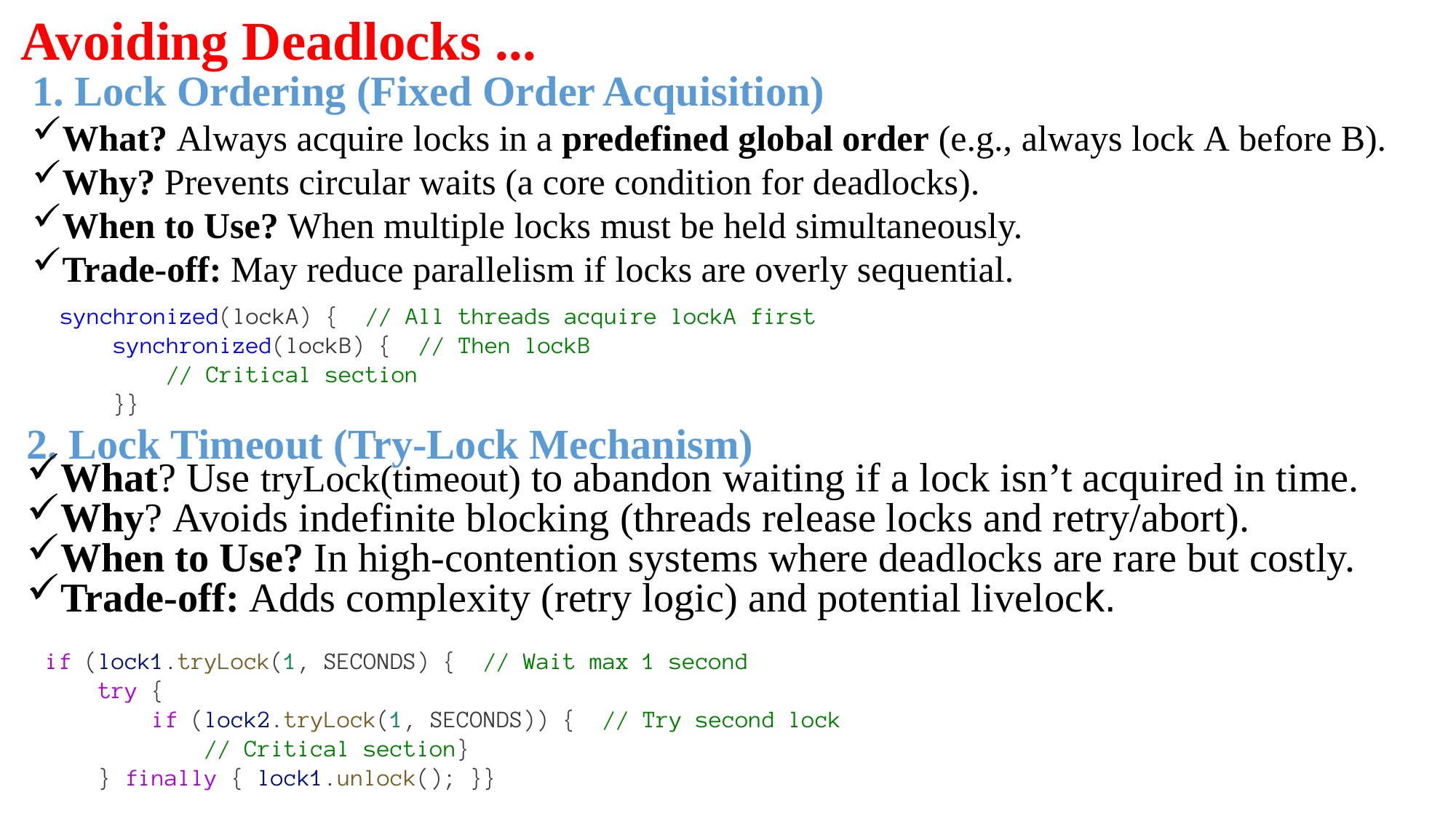

Avoiding Deadlocks ...
1. Lock Ordering (Fixed Order Acquisition)
What? Always acquire locks in a predefined global order (e.g., always lock A before B).
Why? Prevents circular waits (a core condition for deadlocks).
When to Use? When multiple locks must be held simultaneously.
Trade-off: May reduce parallelism if locks are overly sequential.
synchronized(lockA) {  // All threads acquire lockA first
    synchronized(lockB) {  // Then lockB
        // Critical section
    }}
2. Lock Timeout (Try-Lock Mechanism)
What? Use tryLock(timeout) to abandon waiting if a lock isn’t acquired in time.
Why? Avoids indefinite blocking (threads release locks and retry/abort).
When to Use? In high-contention systems where deadlocks are rare but costly.
Trade-off: Adds complexity (retry logic) and potential livelock.
if (lock1.tryLock(1, SECONDS) {  // Wait max 1 second
    try {
        if (lock2.tryLock(1, SECONDS)) {  // Try second lock
            // Critical section}
    } finally { lock1.unlock(); }}